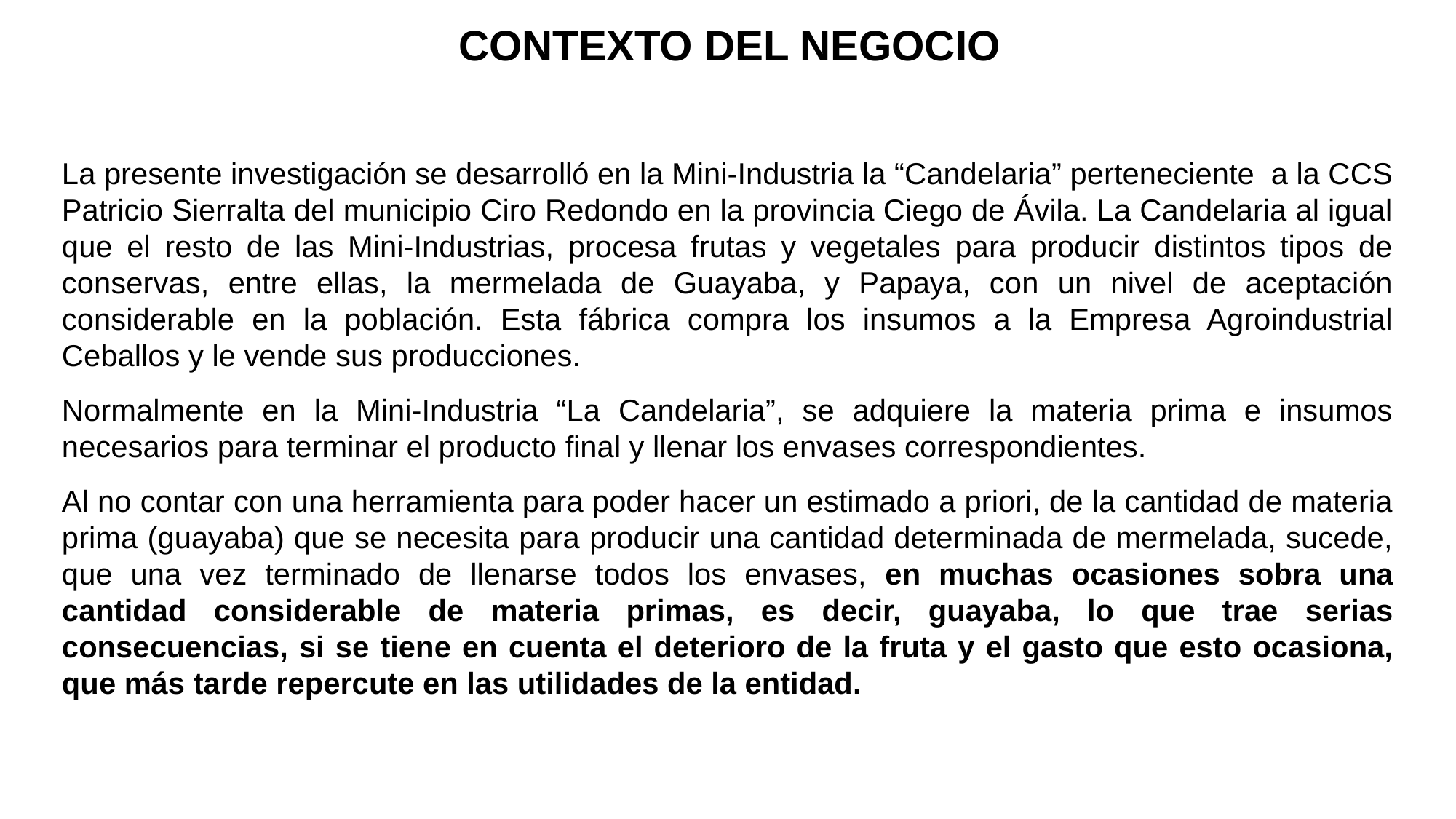

CONTEXTO DEL NEGOCIO
La presente investigación se desarrolló en la Mini-Industria la “Candelaria” perteneciente  a la CCS Patricio Sierralta del municipio Ciro Redondo en la provincia Ciego de Ávila. La Candelaria al igual que el resto de las Mini-Industrias, procesa frutas y vegetales para producir distintos tipos de conservas, entre ellas, la mermelada de Guayaba, y Papaya, con un nivel de aceptación considerable en la población. Esta fábrica compra los insumos a la Empresa Agroindustrial Ceballos y le vende sus producciones.
Normalmente en la Mini-Industria “La Candelaria”, se adquiere la materia prima e insumos necesarios para terminar el producto final y llenar los envases correspondientes.
Al no contar con una herramienta para poder hacer un estimado a priori, de la cantidad de materia prima (guayaba) que se necesita para producir una cantidad determinada de mermelada, sucede, que una vez terminado de llenarse todos los envases, en muchas ocasiones sobra una cantidad considerable de materia primas, es decir, guayaba, lo que trae serias consecuencias, si se tiene en cuenta el deterioro de la fruta y el gasto que esto ocasiona, que más tarde repercute en las utilidades de la entidad.